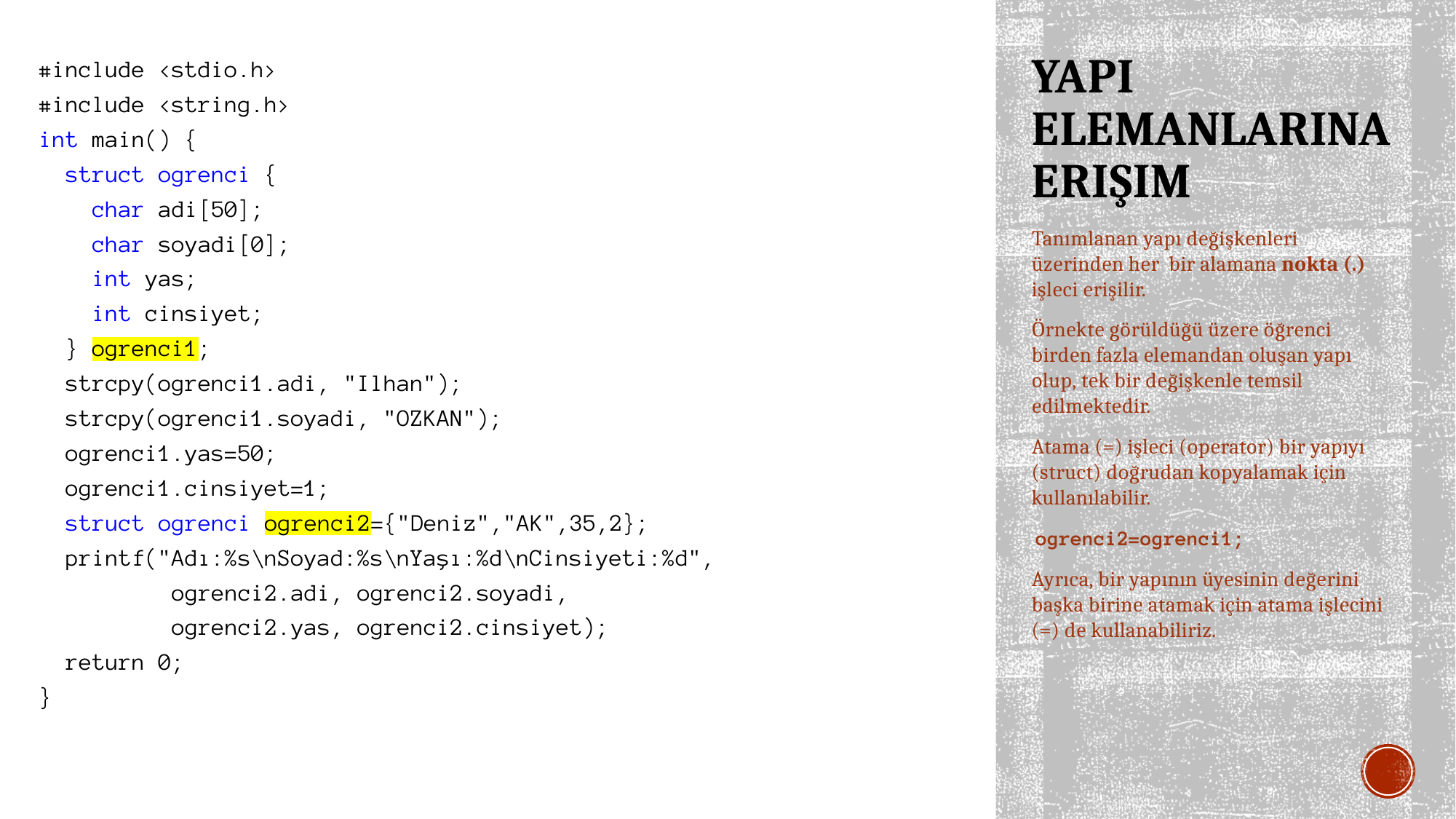

#include <stdio.h>
#include <string.h>
int main() {
  struct ogrenci {
    char adi[50];
    char soyadi[0];
    int yas;
    int cinsiyet;
  } ogrenci1;
  strcpy(ogrenci1.adi, "Ilhan");
  strcpy(ogrenci1.soyadi, "OZKAN");
  ogrenci1.yas=50;
  ogrenci1.cinsiyet=1;
  struct ogrenci ogrenci2={"Deniz","AK",35,2};
  printf("Adı:%s\nSoyad:%s\nYaşı:%d\nCinsiyeti:%d",
          ogrenci2.adi, ogrenci2.soyadi,
          ogrenci2.yas, ogrenci2.cinsiyet);
  return 0;
}

# YAPI ELEMANLARINA ERIŞIM
Tanımlanan yapı değişkenleri üzerinden her  bir alamana nokta (.) işleci erişilir.
Örnekte görüldüğü üzere öğrenci birden fazla elemandan oluşan yapı olup, tek bir değişkenle temsil edilmektedir.
Atama (=) işleci (operator) bir yapıyı (struct) doğrudan kopyalamak için kullanılabilir.
 ogrenci2=ogrenci1;
Ayrıca, bir yapının üyesinin değerini başka birine atamak için atama işlecini (=) de kullanabiliriz.